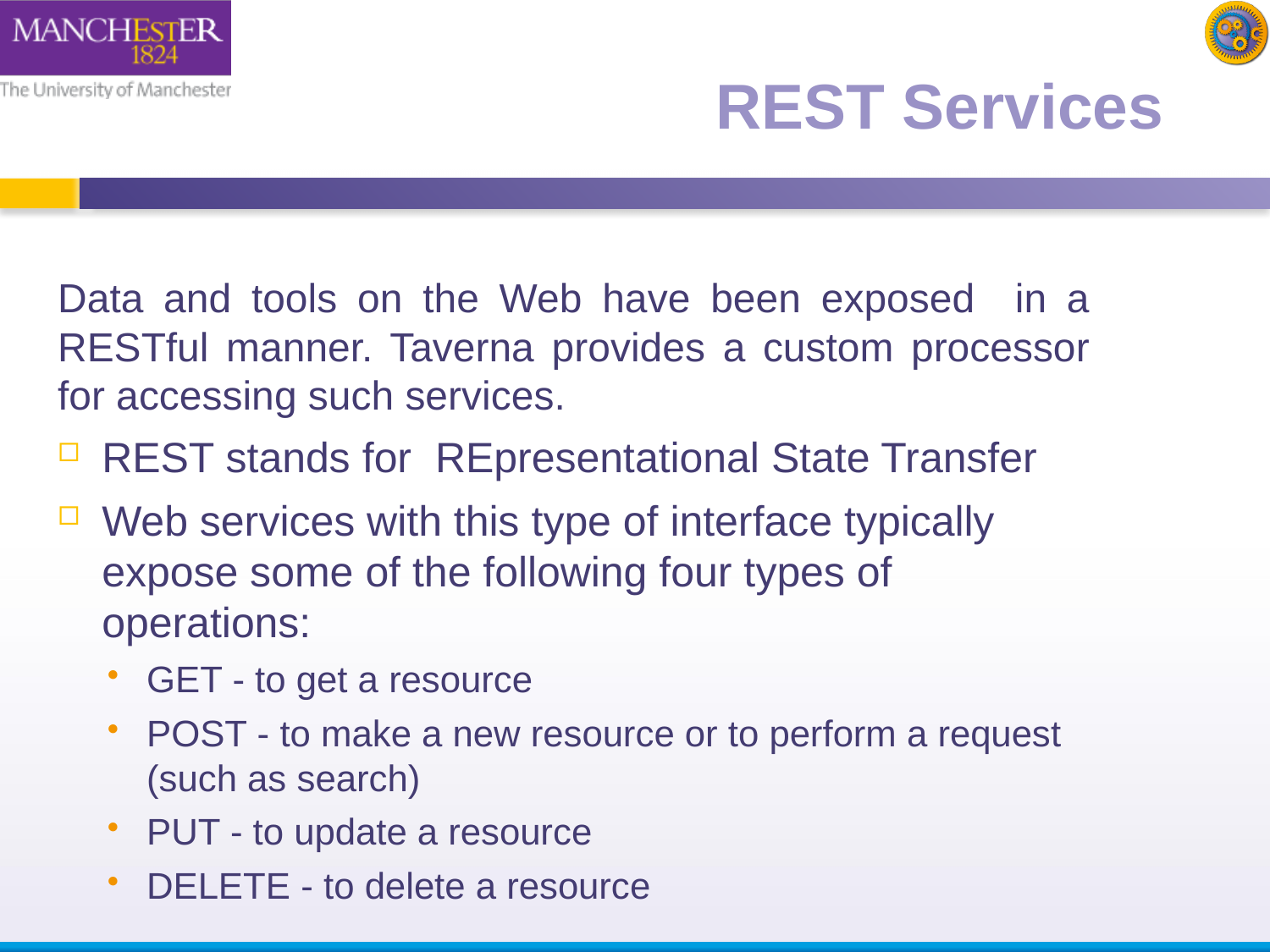

# REST Services
Data and tools on the Web have been exposed  in a RESTful manner. Taverna provides a custom processor for accessing such services.
REST stands for  REpresentational State Transfer
Web services with this type of interface typically expose some of the following four types of operations:
GET - to get a resource
POST - to make a new resource or to perform a request (such as search)
PUT - to update a resource
DELETE - to delete a resource